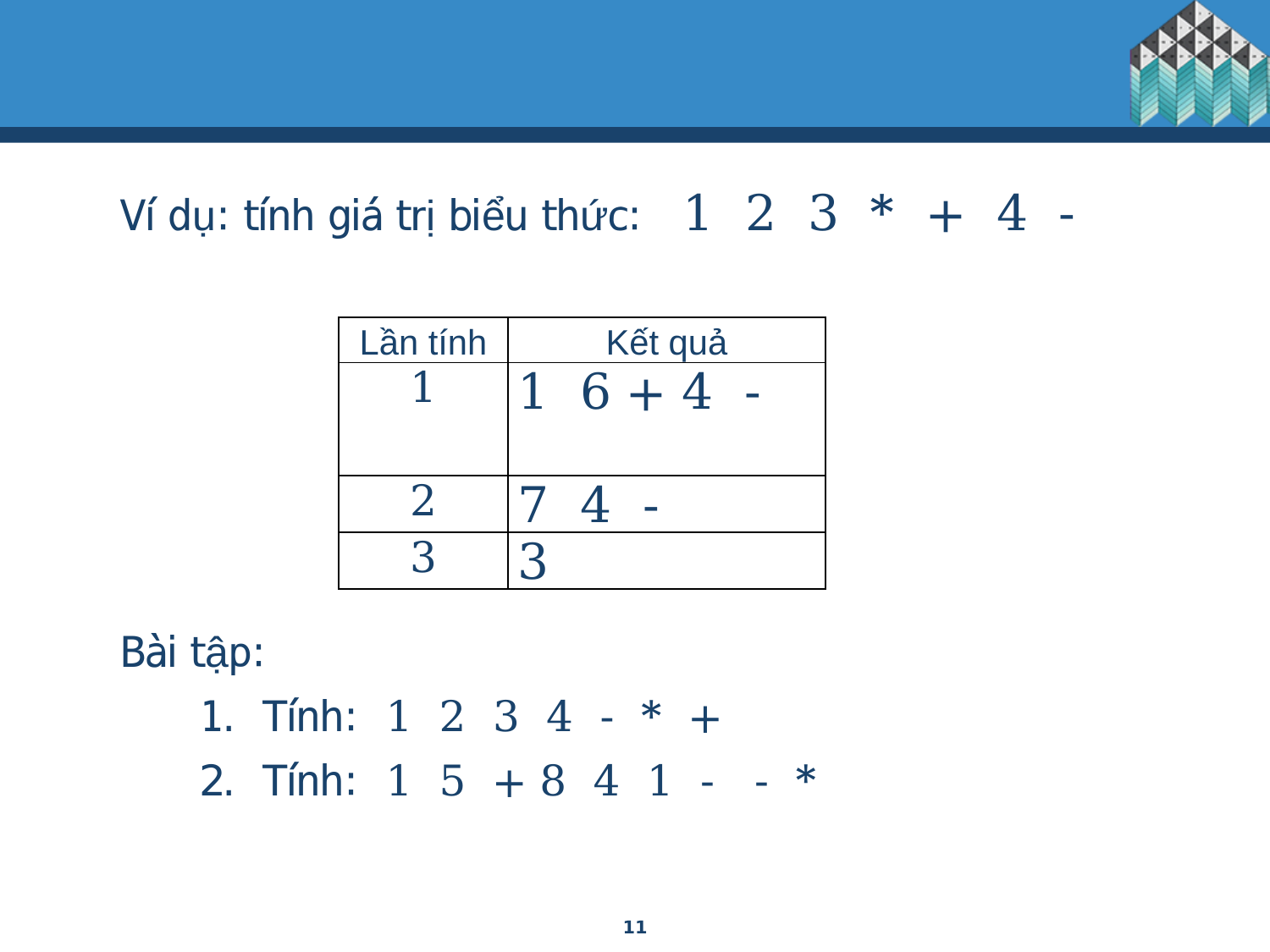

Ví dụ: tính giá trị biểu thức:   1  2  3  *  +  4  -
| Lần tính | Kết quả |
| --- | --- |
| 1 | 1 6 + 4 - |
| 2 | 7 4 - |
| 3 | 3 |
Bài tập:
	1.  Tính:  1  2  3  4  -  *  +
	2.  Tính:  1  5  + 8  4  1  -   -  *

11